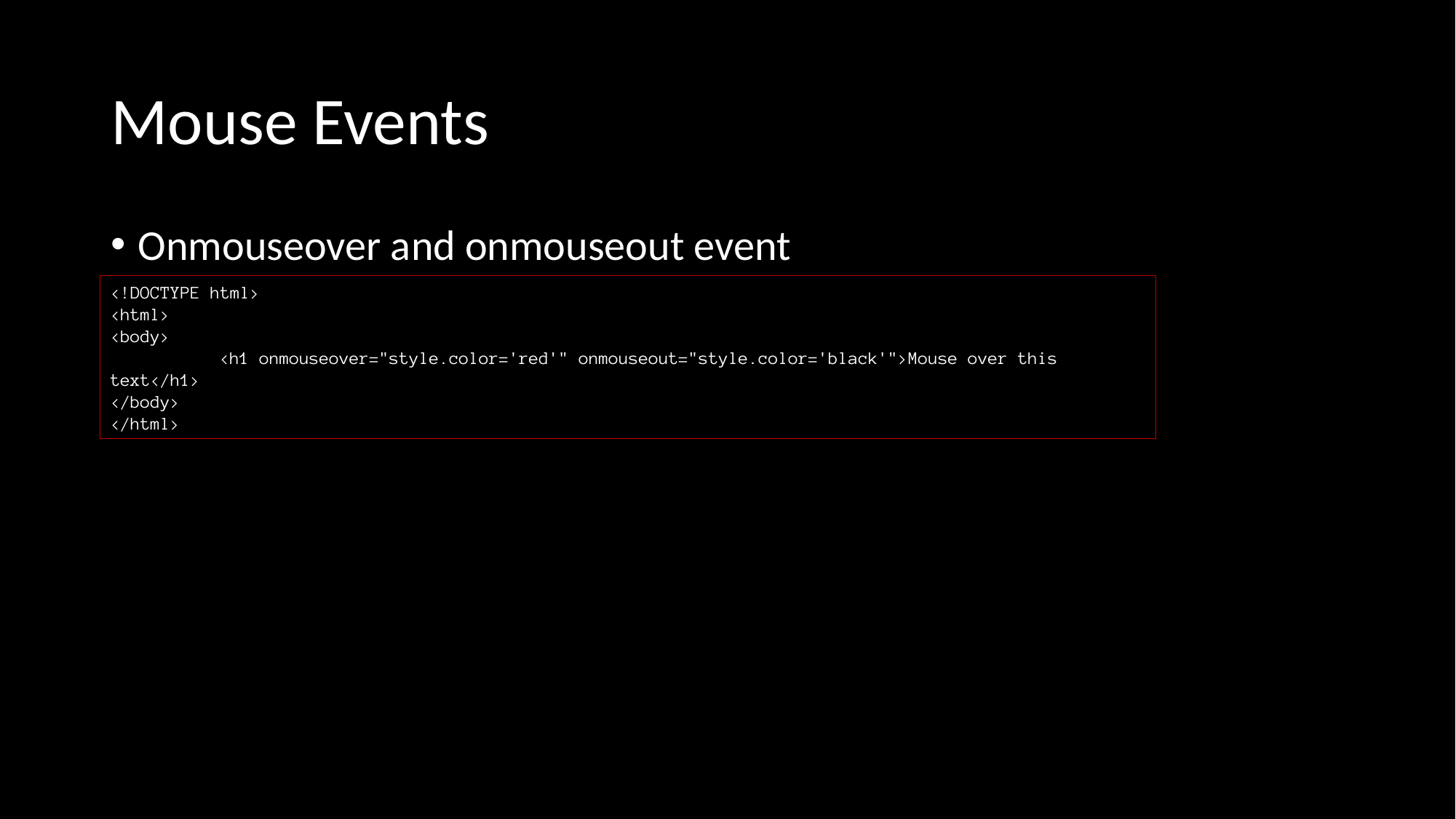

# Mouse Events
Onmouseover and onmouseout event
<!DOCTYPE html>
<html>
<body>
	<h1 onmouseover="style.color='red'" onmouseout="style.color='black'">Mouse over this text</h1>
</body>
</html>